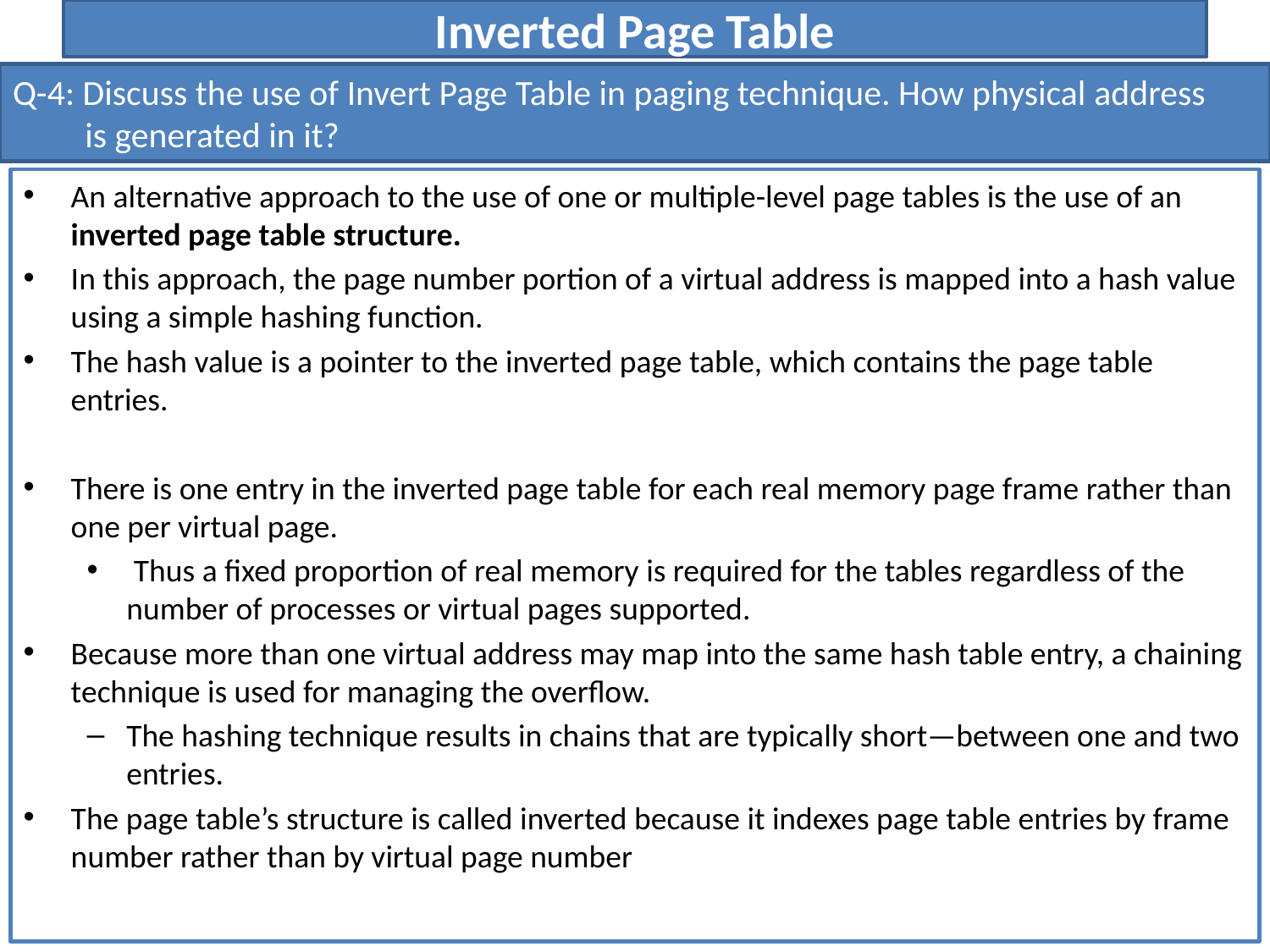

# Inverted Page Table
Q-4: Discuss the use of Invert Page Table in paging technique. How physical address
         is generated in it?
An alternative approach to the use of one or multiple-level page tables is the use of an inverted page table structure.
In this approach, the page number portion of a virtual address is mapped into a hash value using a simple hashing function.
The hash value is a pointer to the inverted page table, which contains the page table entries.

There is one entry in the inverted page table for each real memory page frame rather than one per virtual page.
 Thus a fixed proportion of real memory is required for the tables regardless of the number of processes or virtual pages supported.
Because more than one virtual address may map into the same hash table entry, a chaining technique is used for managing the overflow.
The hashing technique results in chains that are typically short—between one and two entries.
The page table’s structure is called inverted because it indexes page table entries by frame number rather than by virtual page number